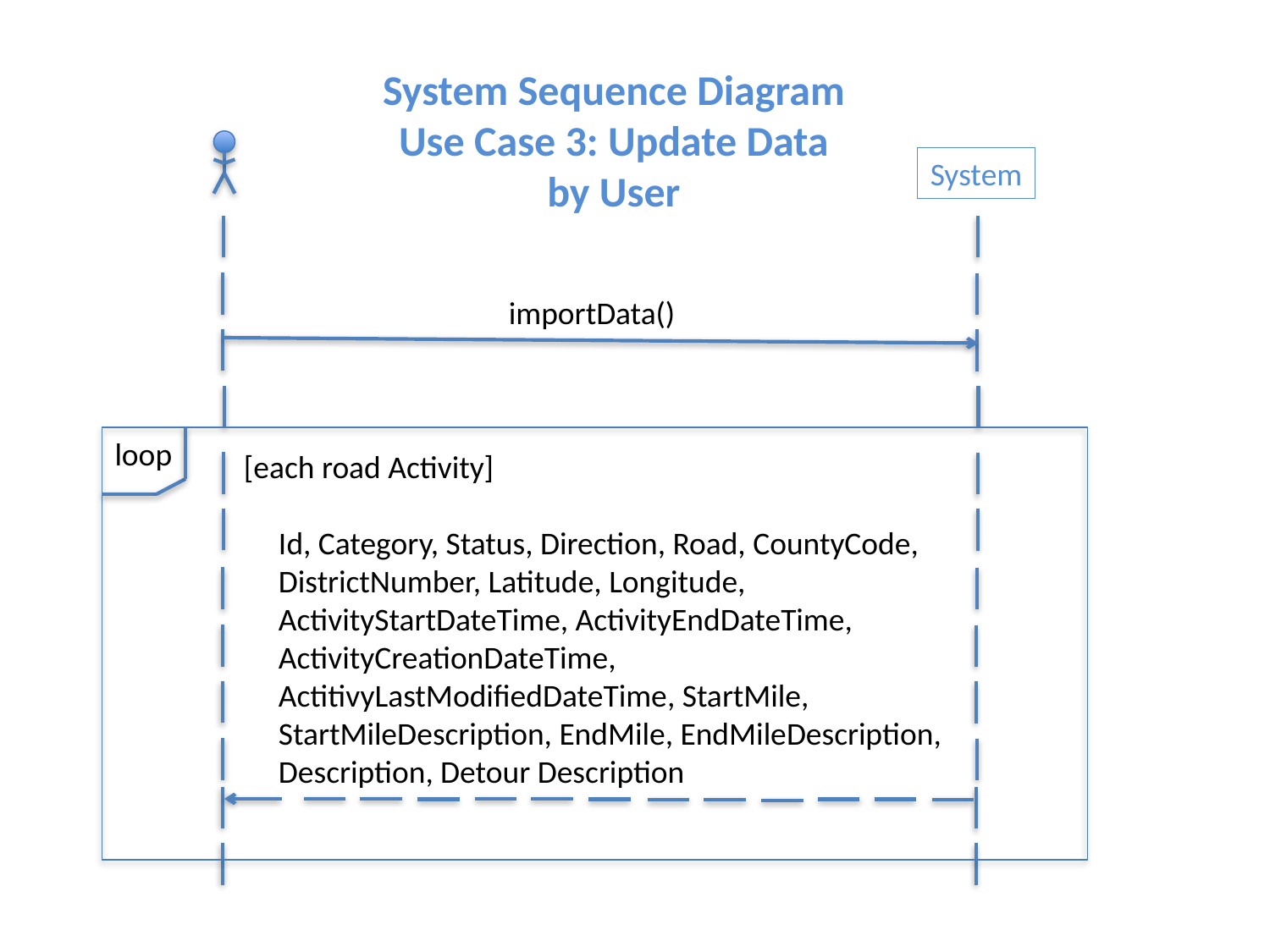

System Sequence Diagram
Use Case 3: Update Data by User

System
importData()

loop
[each road Activity]
Id, Category, Status, Direction, Road, CountyCode,
DistrictNumber, Latitude, Longitude,
ActivityStartDateTime, ActivityEndDateTime,
ActivityCreationDateTime,
ActitivyLastModifiedDateTime, StartMile,
StartMileDescription, EndMile, EndMileDescription,
Description, Detour Description